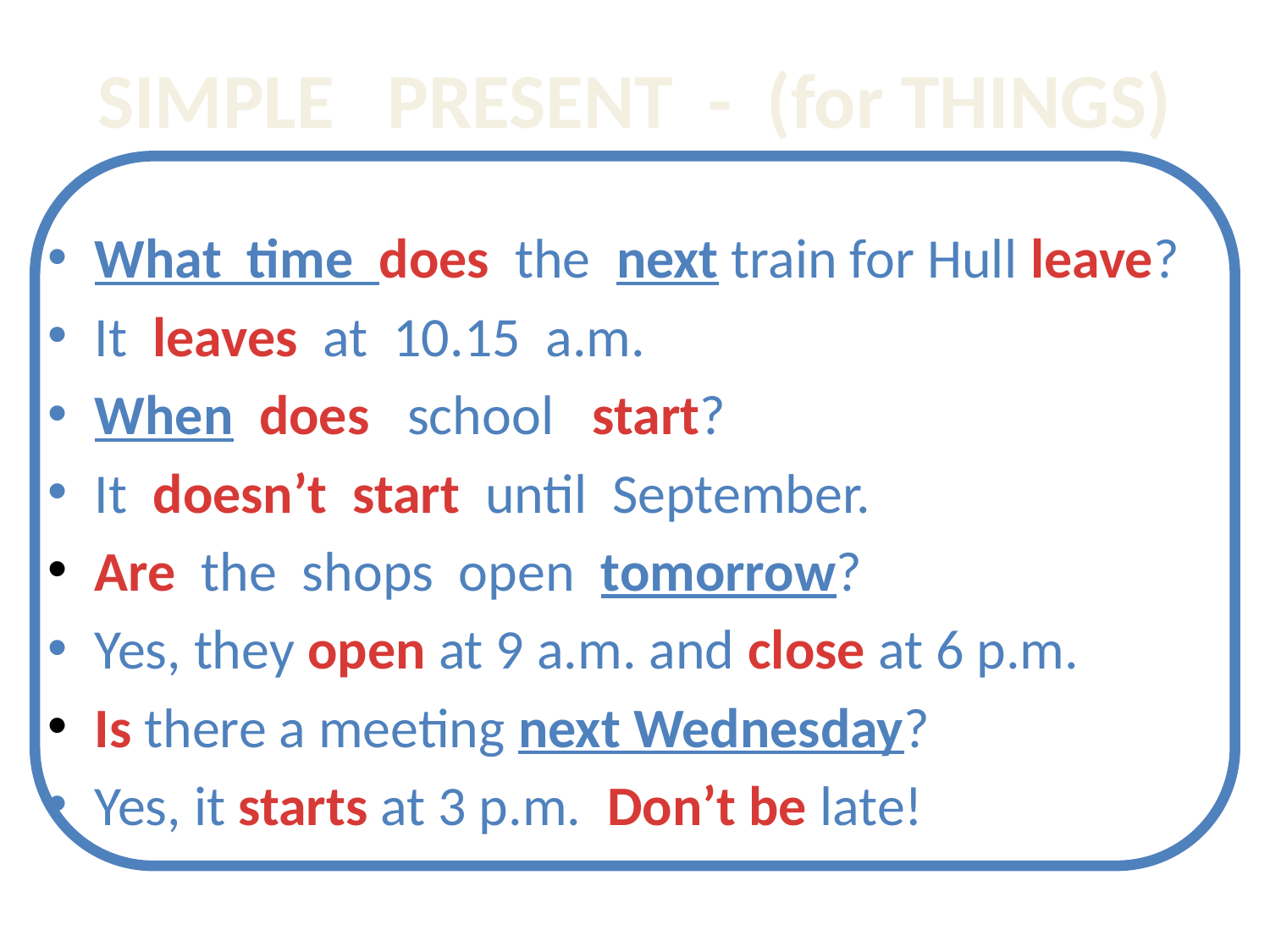

# SIMPLE   PRESENT  -  (for THINGS)

What  time  does  the  next train for Hull leave?
It  leaves  at  10.15  a.m.
When  does   school   start?
It  doesn’t  start  until  September.
Are  the  shops  open  tomorrow?
Yes, they open at 9 a.m. and close at 6 p.m.
Is there a meeting next Wednesday?
Yes, it starts at 3 p.m.  Don’t be late!